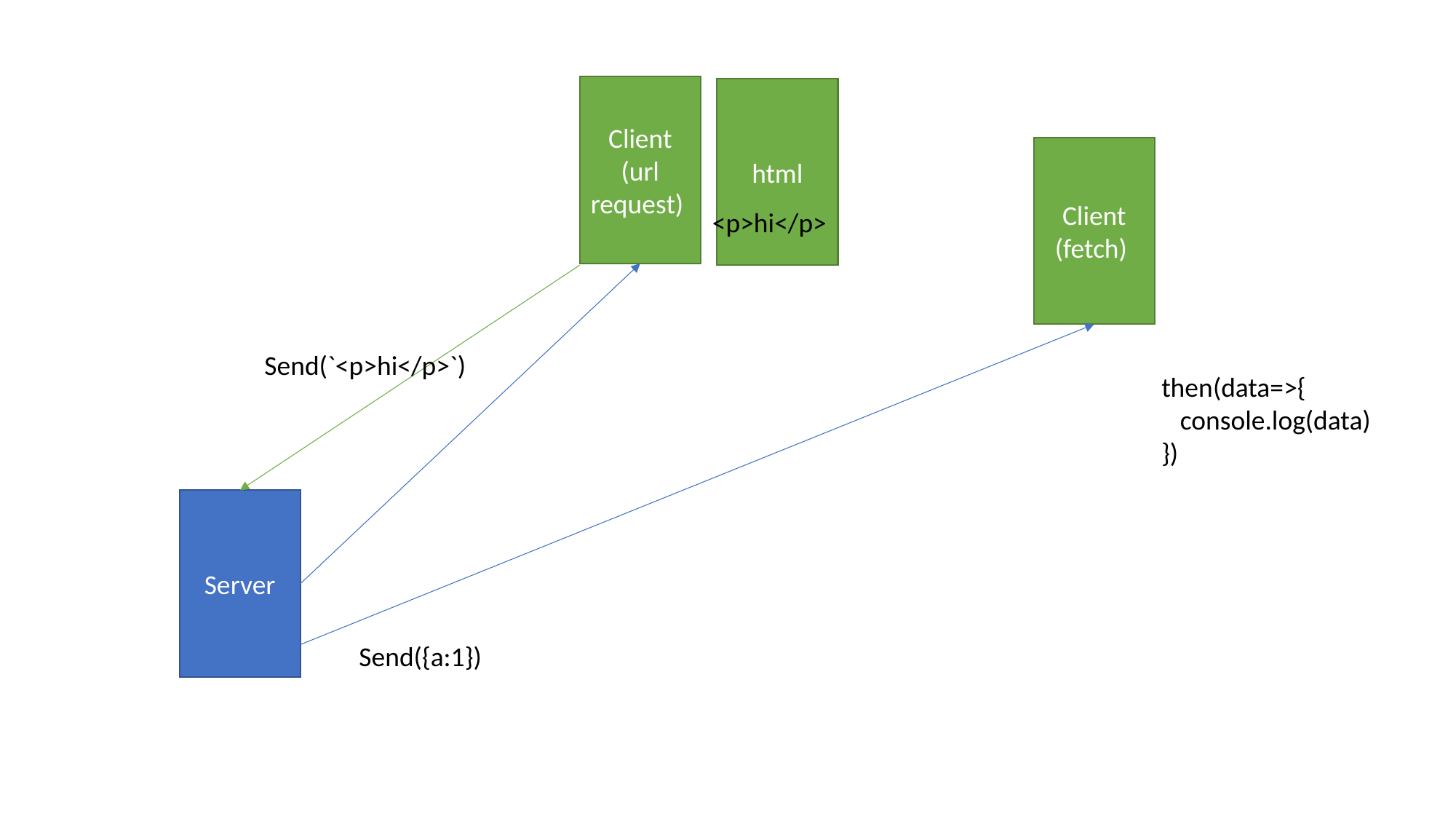

Client (url request)
html
Client (fetch)
<p>hi</p>
Send(`<p>hi</p>`)
then(data=>{
   console.log(data)
})
Server
Send({a:1})